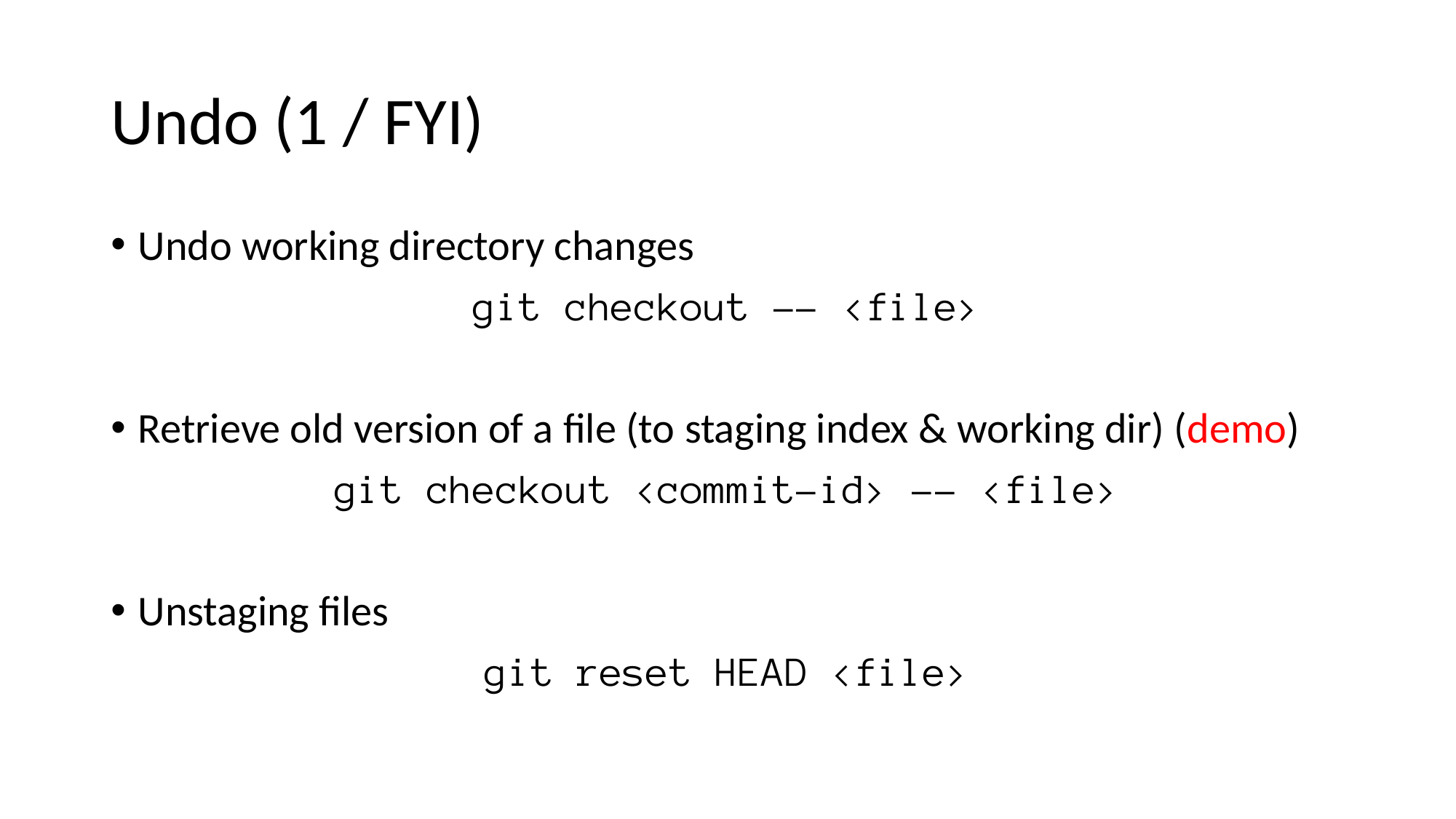

# Undo (1 / FYI)
Undo working directory changes
git checkout -- <file>

Retrieve old version of a file (to staging index & working dir) (demo)
git checkout <commit-id> -- <file>

Unstaging files
git reset HEAD <file>